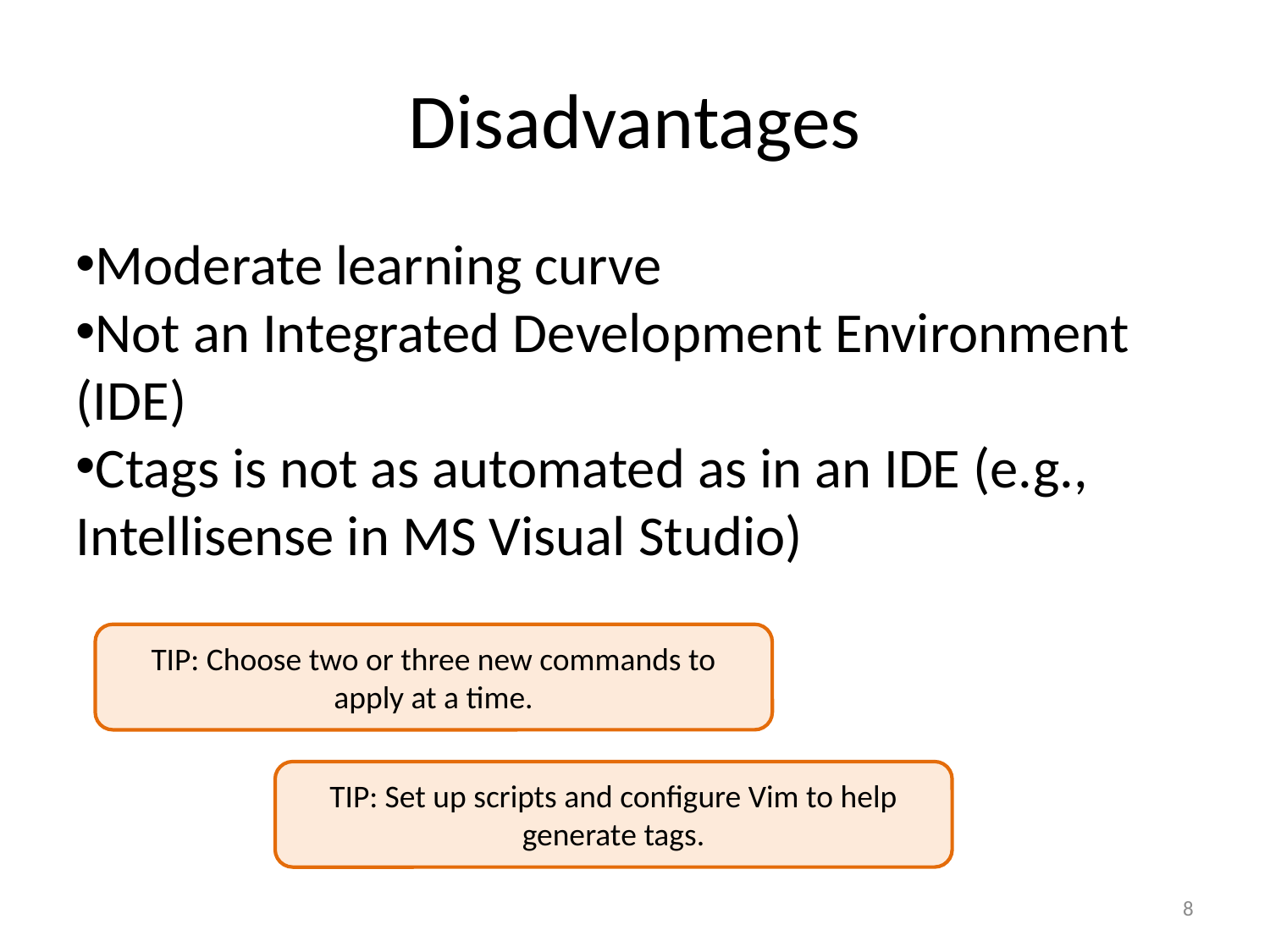

Disadvantages
Moderate learning curve
Not an Integrated Development Environment (IDE)
Ctags is not as automated as in an IDE (e.g., Intellisense in MS Visual Studio)
TIP: Choose two or three new commands to apply at a time.
TIP: Set up scripts and configure Vim to help generate tags.
8